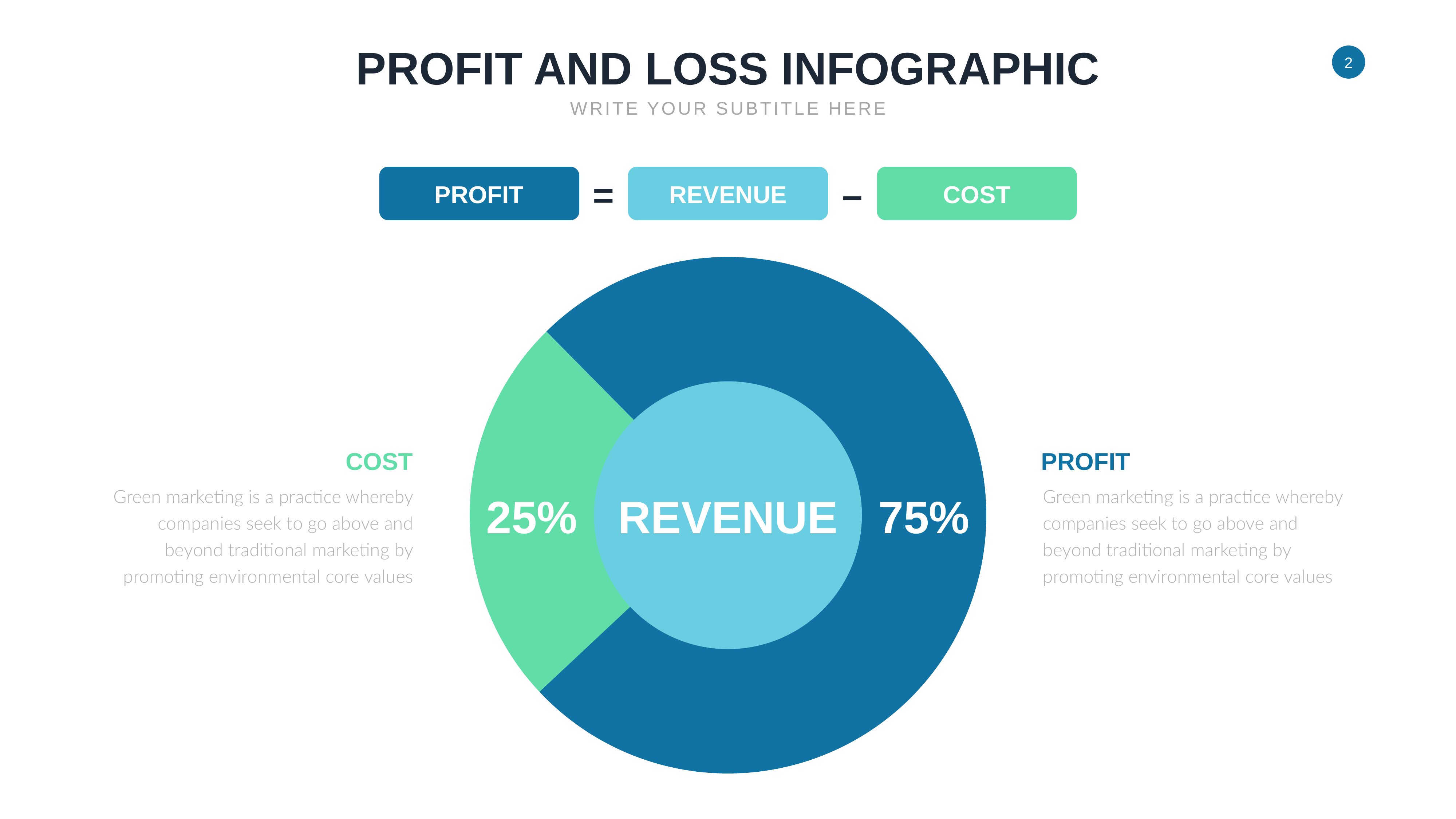

PROFIT AND LOSS INFOGRAPHIC
WRITE YOUR SUBTITLE HERE

=
–
PROFIT
REVENUE
COST

COST
PROFIT
Green marketing is a practice whereby companies seek to go above and beyond traditional marketing by promoting environmental core values
Green marketing is a practice whereby companies seek to go above and beyond traditional marketing by promoting environmental core values
25%
REVENUE
75%